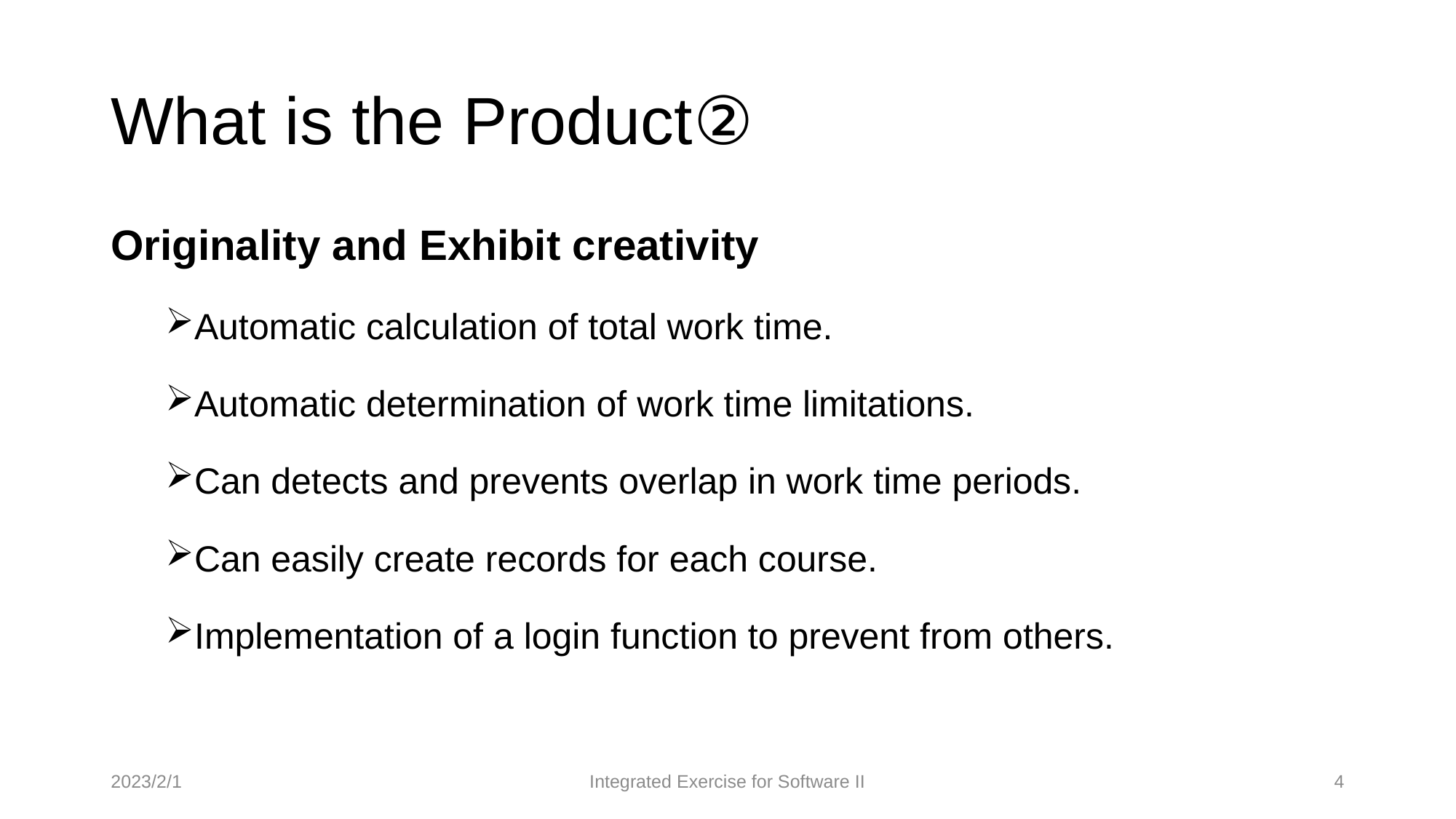

# What is the Product②
Originality and Exhibit creativity
Automatic calculation of total work time.
Automatic determination of work time limitations.
Can detects and prevents overlap in work time periods.
Can easily create records for each course.
Implementation of a login function to prevent from others.
2023/2/1
Integrated Exercise for Software II
4